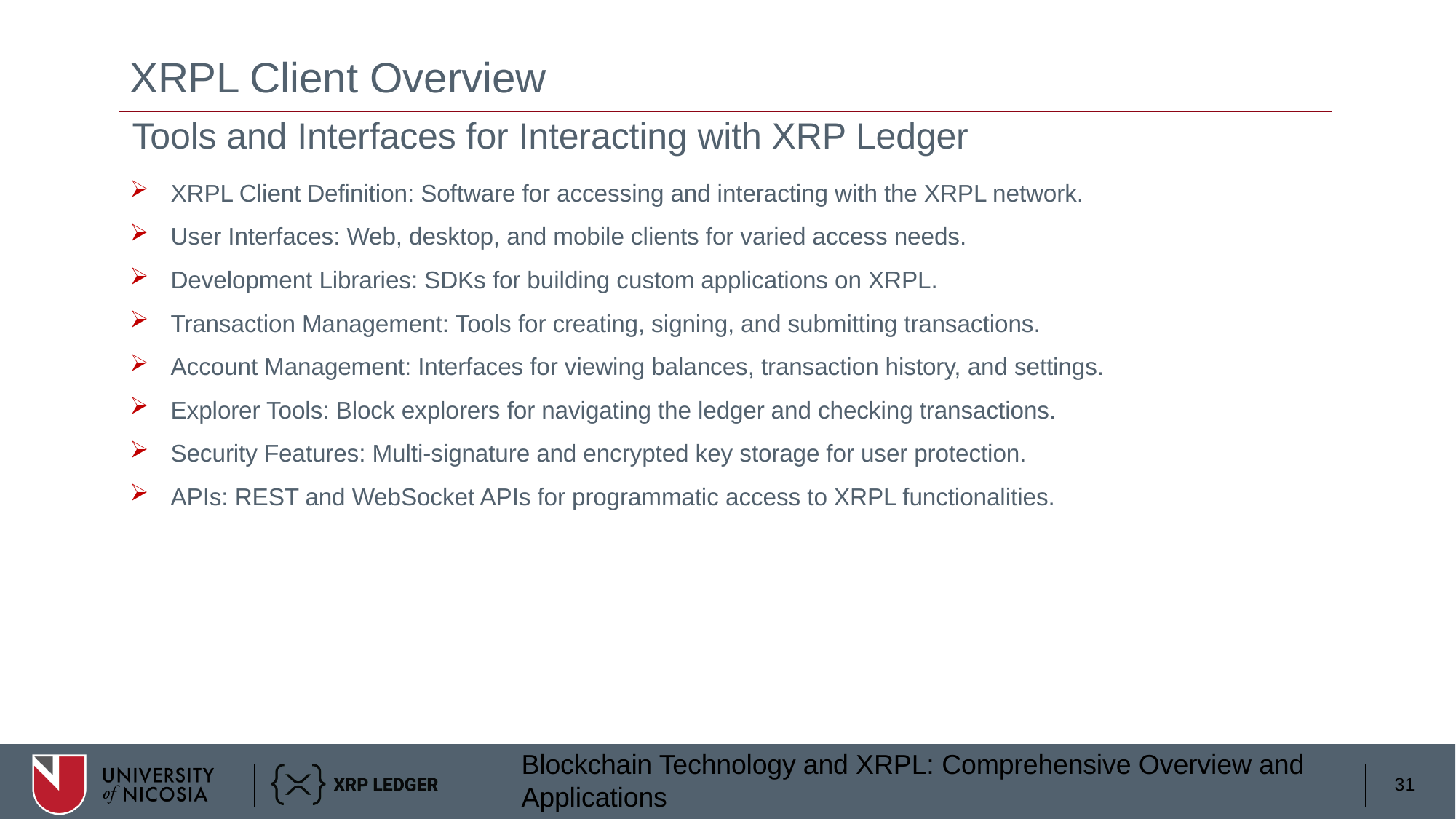

# XRPL Client Overview
Tools and Interfaces for Interacting with XRP Ledger
XRPL Client Definition: Software for accessing and interacting with the XRPL network.
User Interfaces: Web, desktop, and mobile clients for varied access needs.
Development Libraries: SDKs for building custom applications on XRPL.
Transaction Management: Tools for creating, signing, and submitting transactions.
Account Management: Interfaces for viewing balances, transaction history, and settings.
Explorer Tools: Block explorers for navigating the ledger and checking transactions.
Security Features: Multi-signature and encrypted key storage for user protection.
APIs: REST and WebSocket APIs for programmatic access to XRPL functionalities.
31